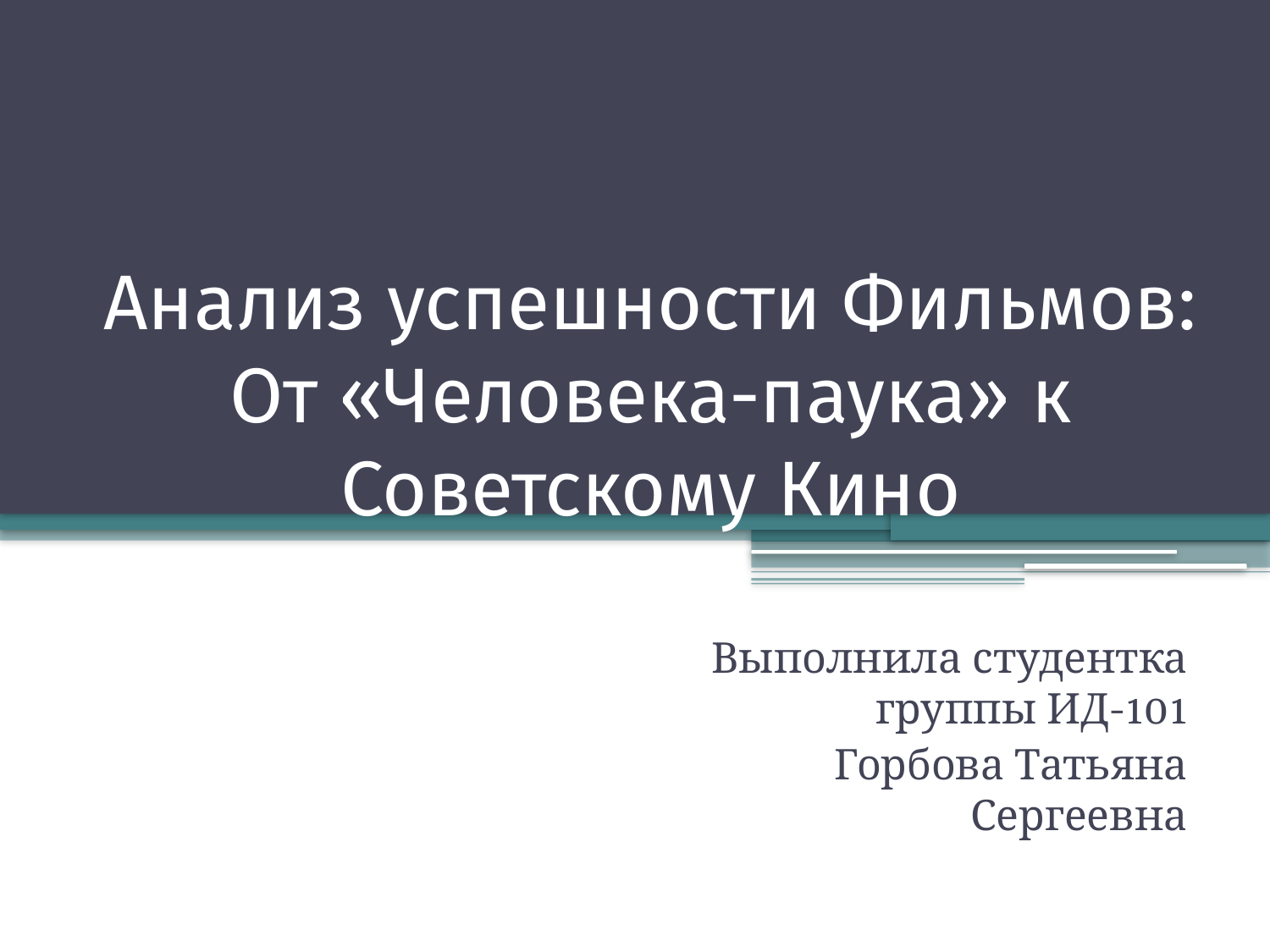

# Анализ успешности Фильмов: От «Человека-паука» к Советскому Кино
Выполнила студентка группы ИД-101
Горбова Татьяна Сергеевна